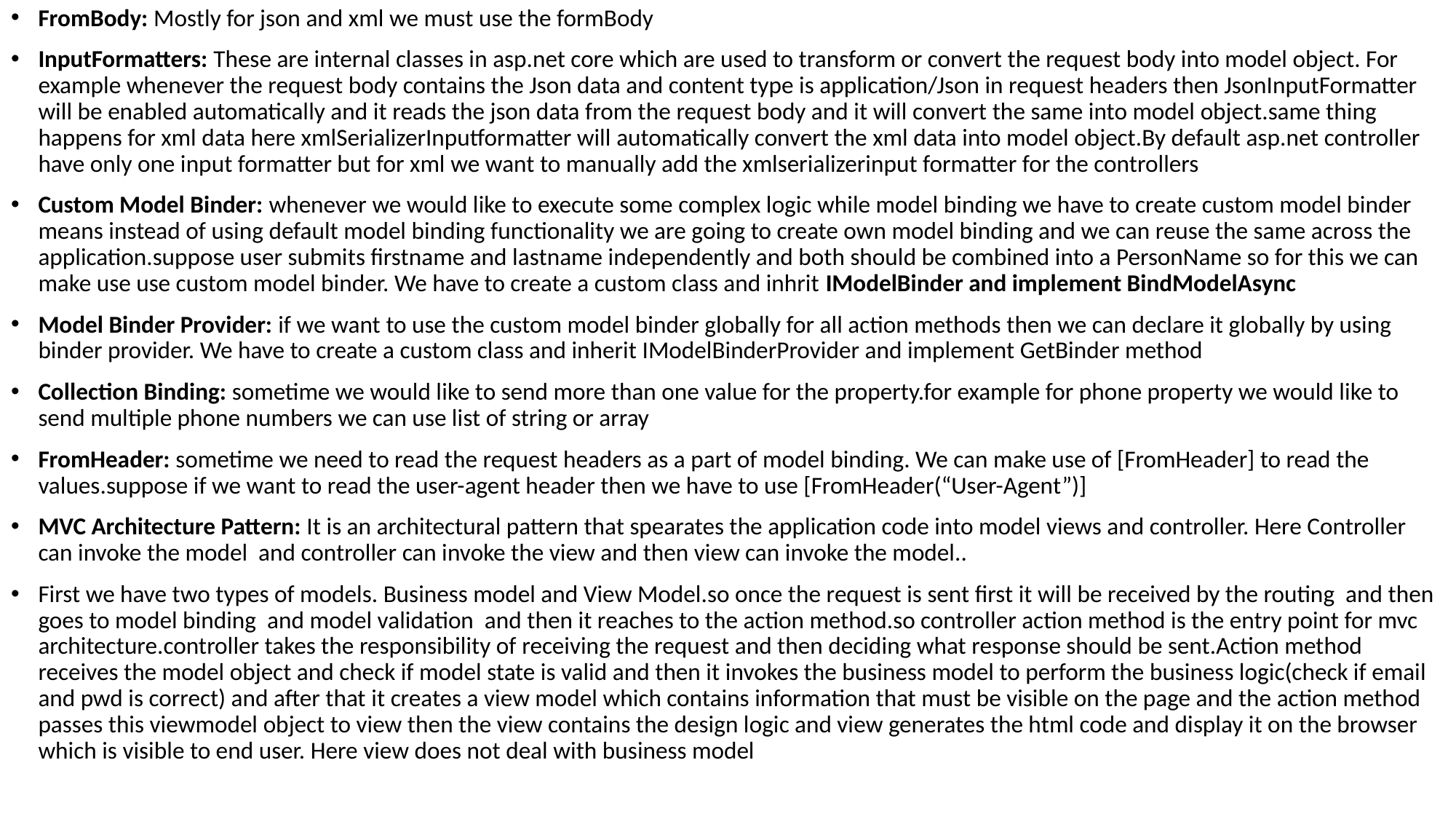

FromBody: Mostly for json and xml we must use the formBody
InputFormatters: These are internal classes in asp.net core which are used to transform or convert the request body into model object. For example whenever the request body contains the Json data and content type is application/Json in request headers then JsonInputFormatter will be enabled automatically and it reads the json data from the request body and it will convert the same into model object.same thing happens for xml data here xmlSerializerInputformatter will automatically convert the xml data into model object.By default asp.net controller have only one input formatter but for xml we want to manually add the xmlserializerinput formatter for the controllers
Custom Model Binder: whenever we would like to execute some complex logic while model binding we have to create custom model binder means instead of using default model binding functionality we are going to create own model binding and we can reuse the same across the application.suppose user submits firstname and lastname independently and both should be combined into a PersonName so for this we can make use use custom model binder. We have to create a custom class and inhrit IModelBinder and implement BindModelAsync
Model Binder Provider: if we want to use the custom model binder globally for all action methods then we can declare it globally by using binder provider. We have to create a custom class and inherit IModelBinderProvider and implement GetBinder method
Collection Binding: sometime we would like to send more than one value for the property.for example for phone property we would like to send multiple phone numbers we can use list of string or array
FromHeader: sometime we need to read the request headers as a part of model binding. We can make use of [FromHeader] to read the values.suppose if we want to read the user-agent header then we have to use [FromHeader(“User-Agent”)]
MVC Architecture Pattern: It is an architectural pattern that spearates the application code into model views and controller. Here Controller can invoke the model  and controller can invoke the view and then view can invoke the model..
First we have two types of models. Business model and View Model.so once the request is sent first it will be received by the routing  and then goes to model binding  and model validation  and then it reaches to the action method.so controller action method is the entry point for mvc architecture.controller takes the responsibility of receiving the request and then deciding what response should be sent.Action method receives the model object and check if model state is valid and then it invokes the business model to perform the business logic(check if email and pwd is correct) and after that it creates a view model which contains information that must be visible on the page and the action method passes this viewmodel object to view then the view contains the design logic and view generates the html code and display it on the browser which is visible to end user. Here view does not deal with business model